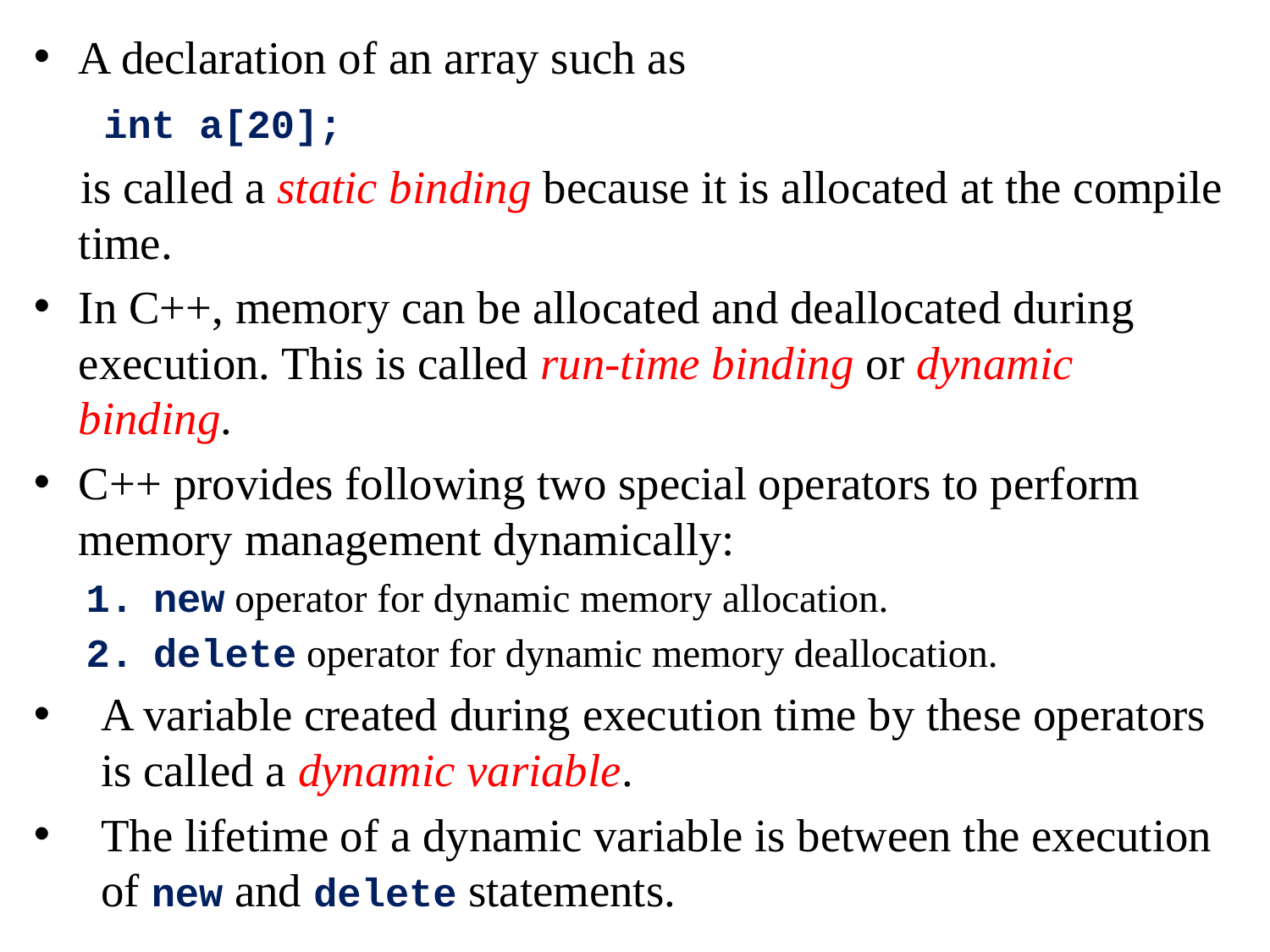

A declaration of an array such as
      int a[20];
    is called a static binding because it is allocated at the compile time.
In C++, memory can be allocated and deallocated during execution. This is called run-time binding or dynamic binding.
C++ provides following two special operators to perform memory management dynamically:
new operator for dynamic memory allocation.
delete operator for dynamic memory deallocation.
A variable created during execution time by these operators is called a dynamic variable.
The lifetime of a dynamic variable is between the execution of new and delete statements.